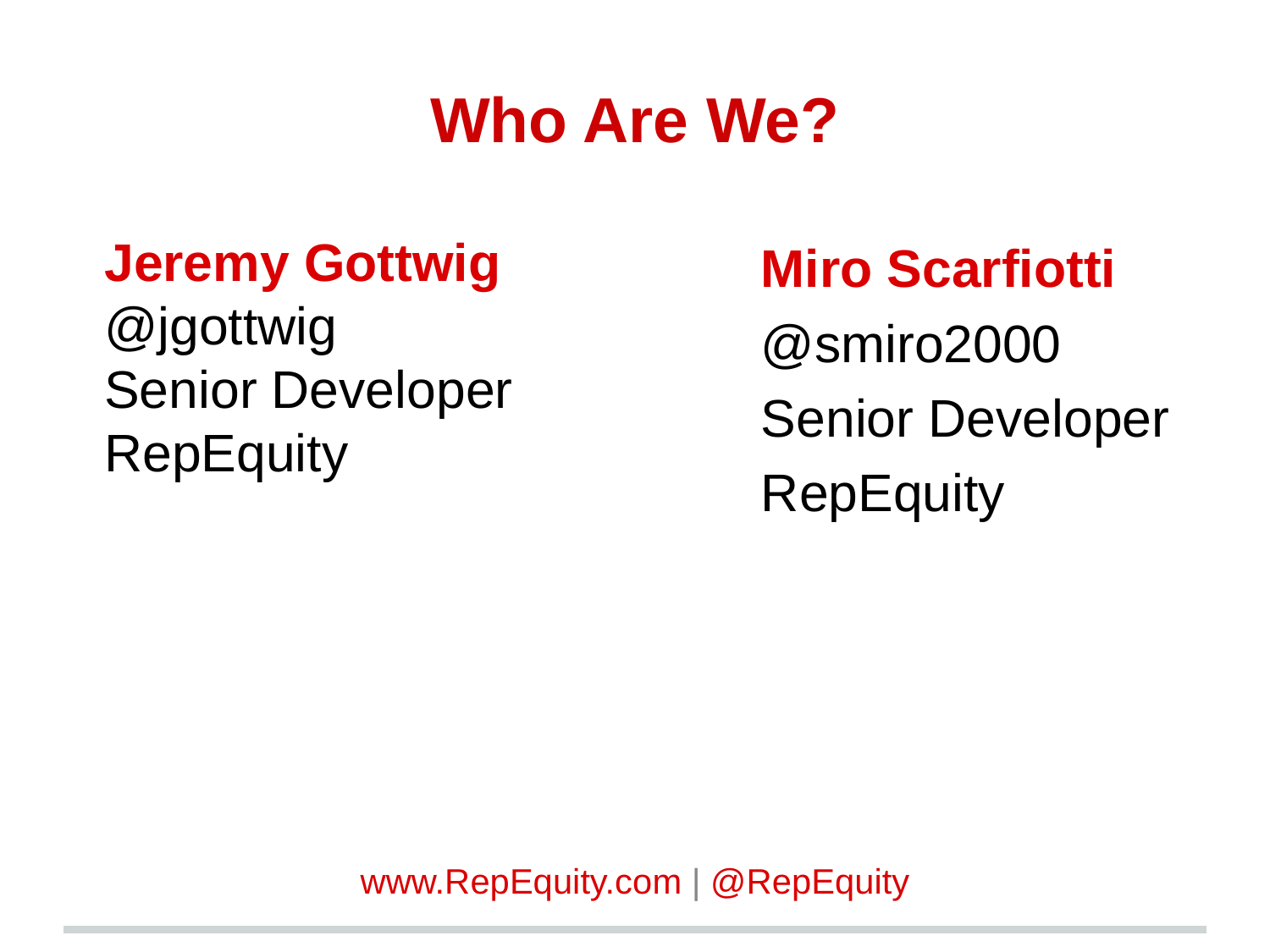

# Who Are We?
Jeremy Gottwig
@jgottwig
Senior Developer
RepEquity

Miro Scarfiotti
@smiro2000
Senior Developer
RepEquity
www.RepEquity.com | @RepEquity